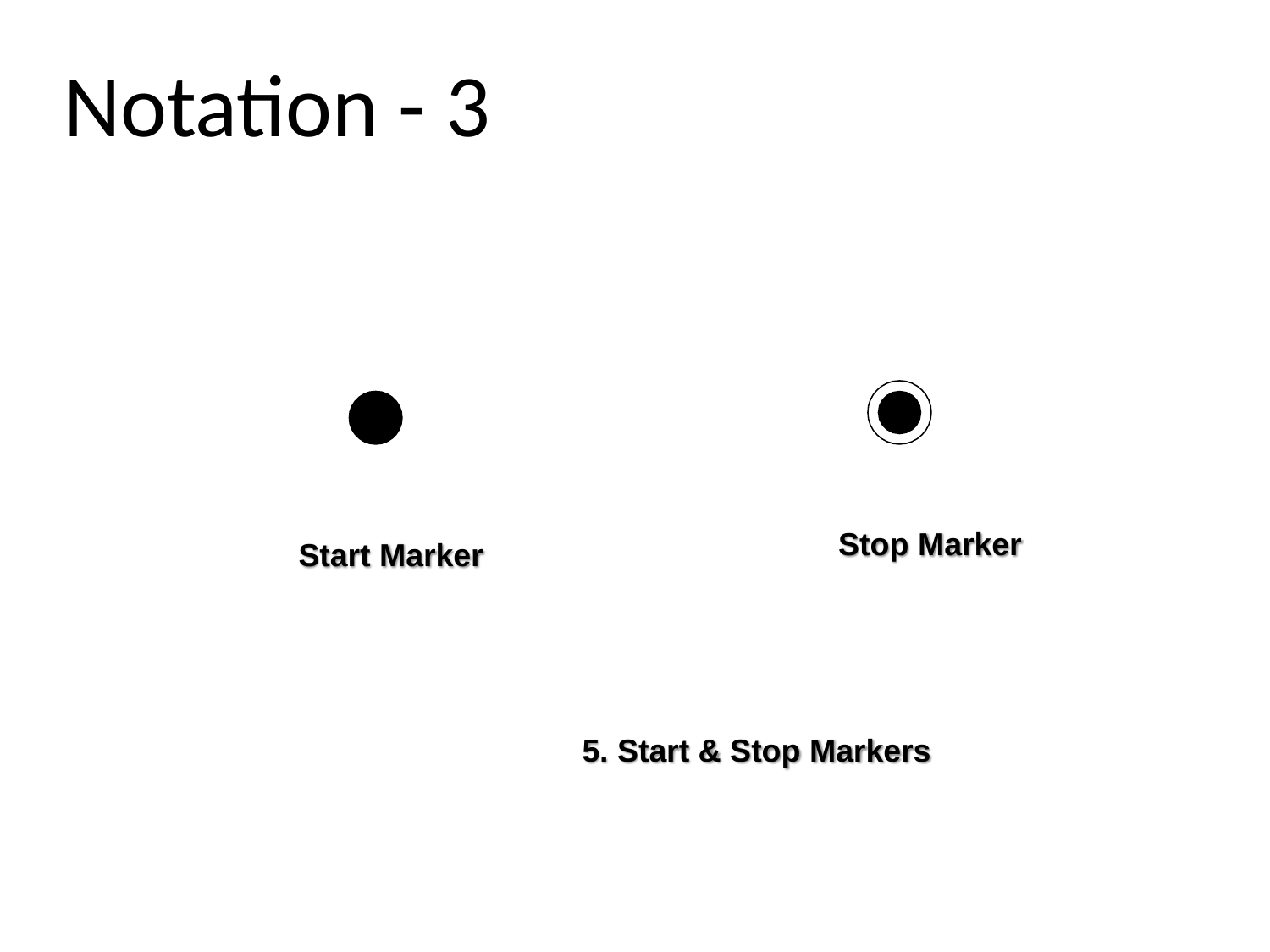

# Notation - 3

Stop Marker

Start Marker

5. Start & Stop Markers